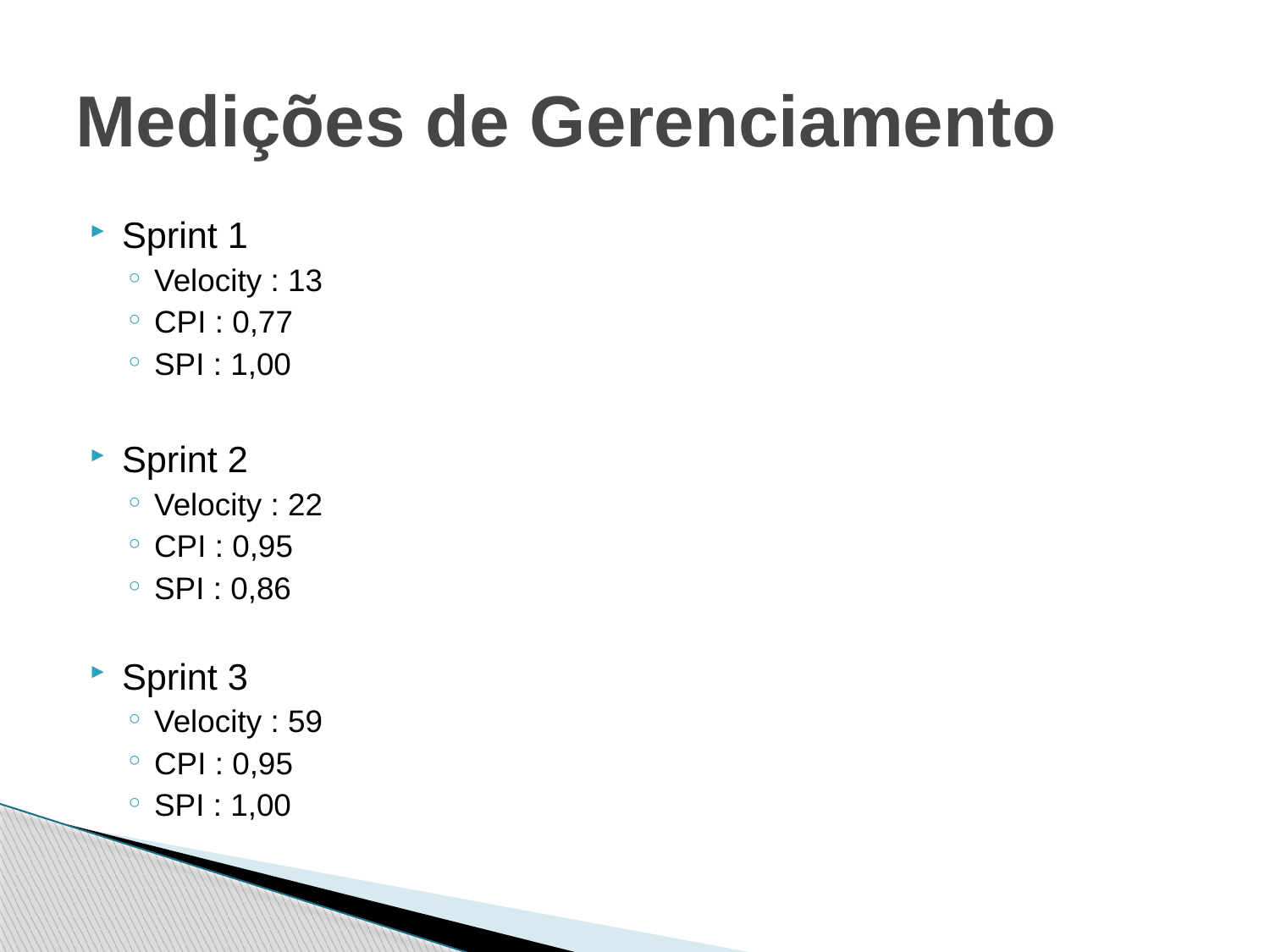

# Medições de Gerenciamento
Sprint 1
Velocity : 13
CPI : 0,77
SPI : 1,00

Sprint 2
Velocity : 22
CPI : 0,95
SPI : 0,86

Sprint 3
Velocity : 59
CPI : 0,95
SPI : 1,00